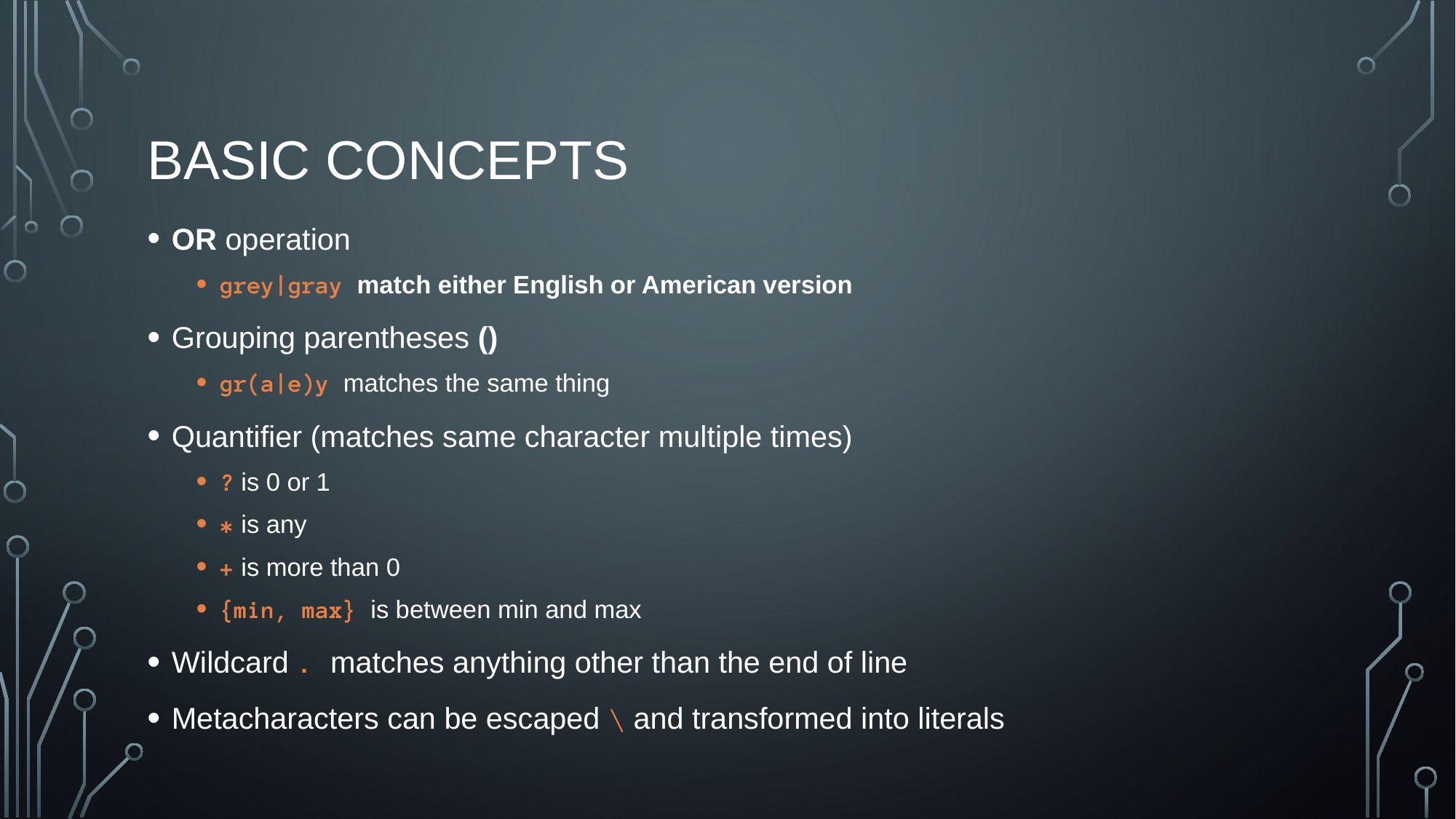

# Basic concepts
OR operation
grey|gray match either English or American version
Grouping parentheses ()
gr(a|e)y matches the same thing
Quantifier (matches same character multiple times)
? is 0 or 1
* is any
+ is more than 0
{min, max} is between min and max
Wildcard . matches anything other than the end of line
Metacharacters can be escaped \ and transformed into literals